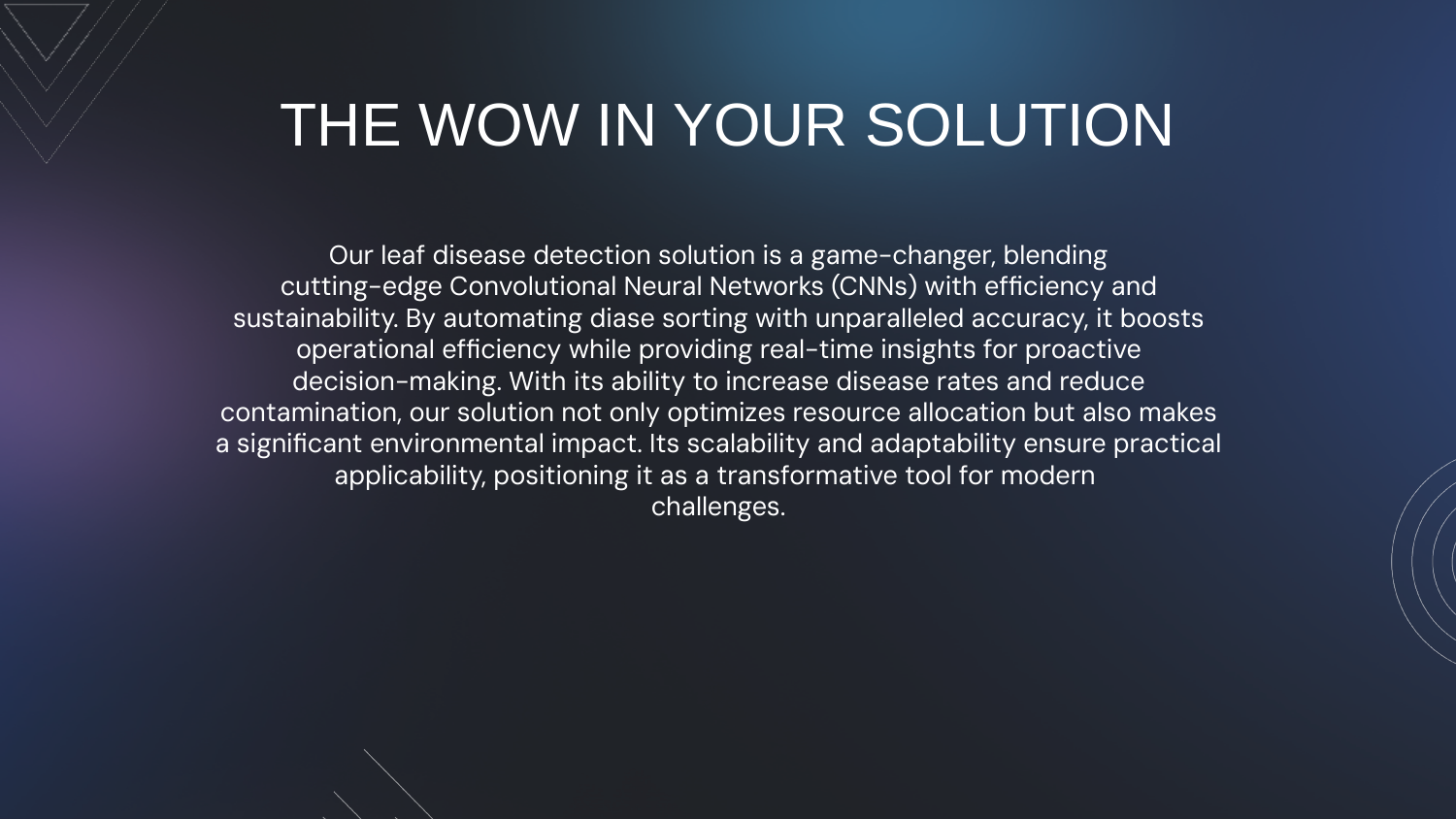

# THE WOW IN YOUR SOLUTION
Our leaf disease detection solution is a game-changer, blending
cutting-edge Convolutional Neural Networks (CNNs) with efficiency and
sustainability. By automating diase sorting with unparalleled accuracy, it boosts
operational efficiency while providing real-time insights for proactive
decision-making. With its ability to increase disease rates and reduce
contamination, our solution not only optimizes resource allocation but also makes
a significant environmental impact. Its scalability and adaptability ensure practical
applicability, positioning it as a transformative tool for modern
challenges.